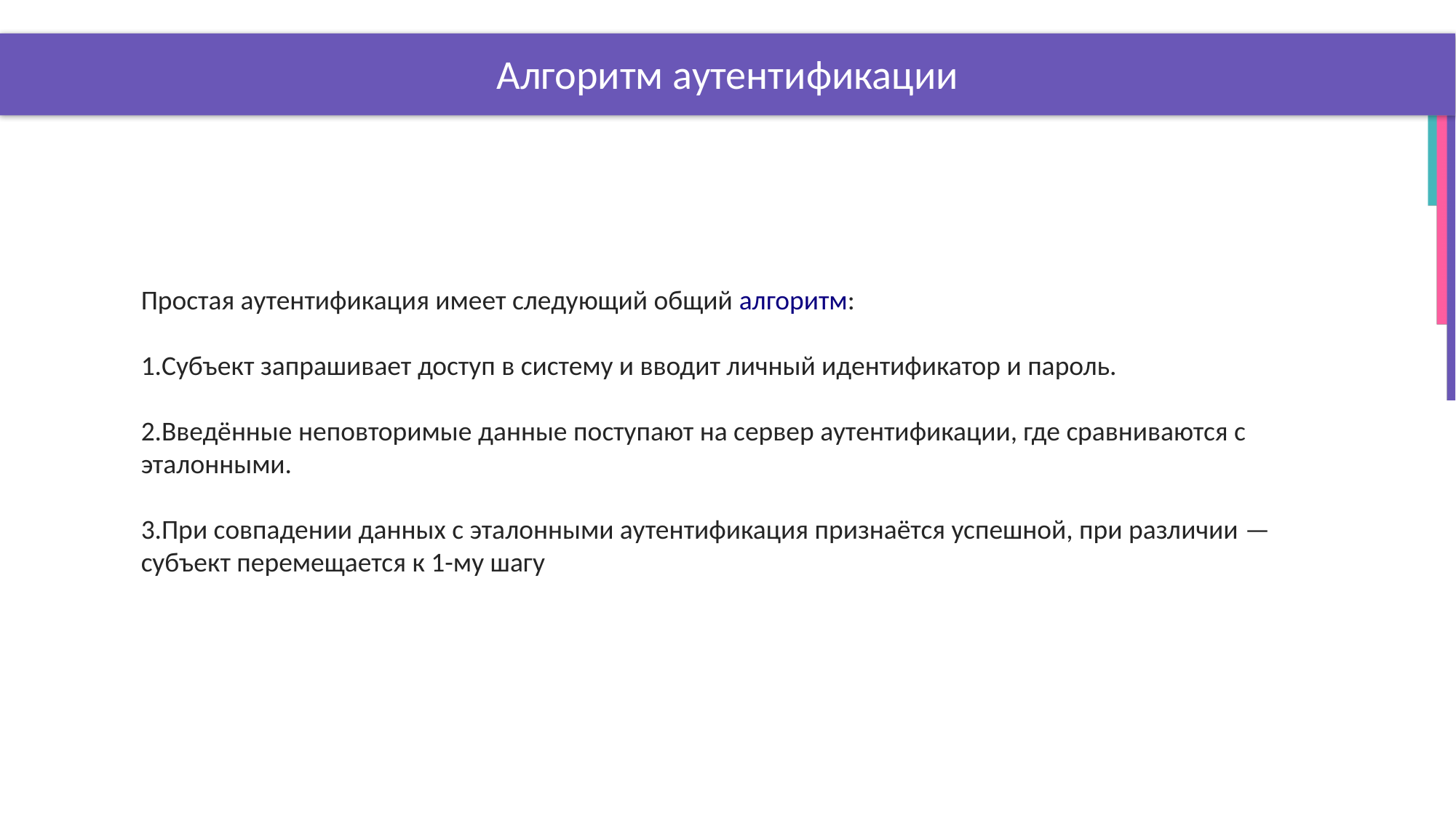

# Алгоритм аутентификации
Простая аутентификация имеет следующий общий алгоритм:

Субъект запрашивает доступ в систему и вводит личный идентификатор и пароль.

Введённые неповторимые данные поступают на сервер аутентификации, где сравниваются с эталонными.

При совпадении данных с эталонными аутентификация признаётся успешной, при различии — субъект перемещается к 1-му шагу